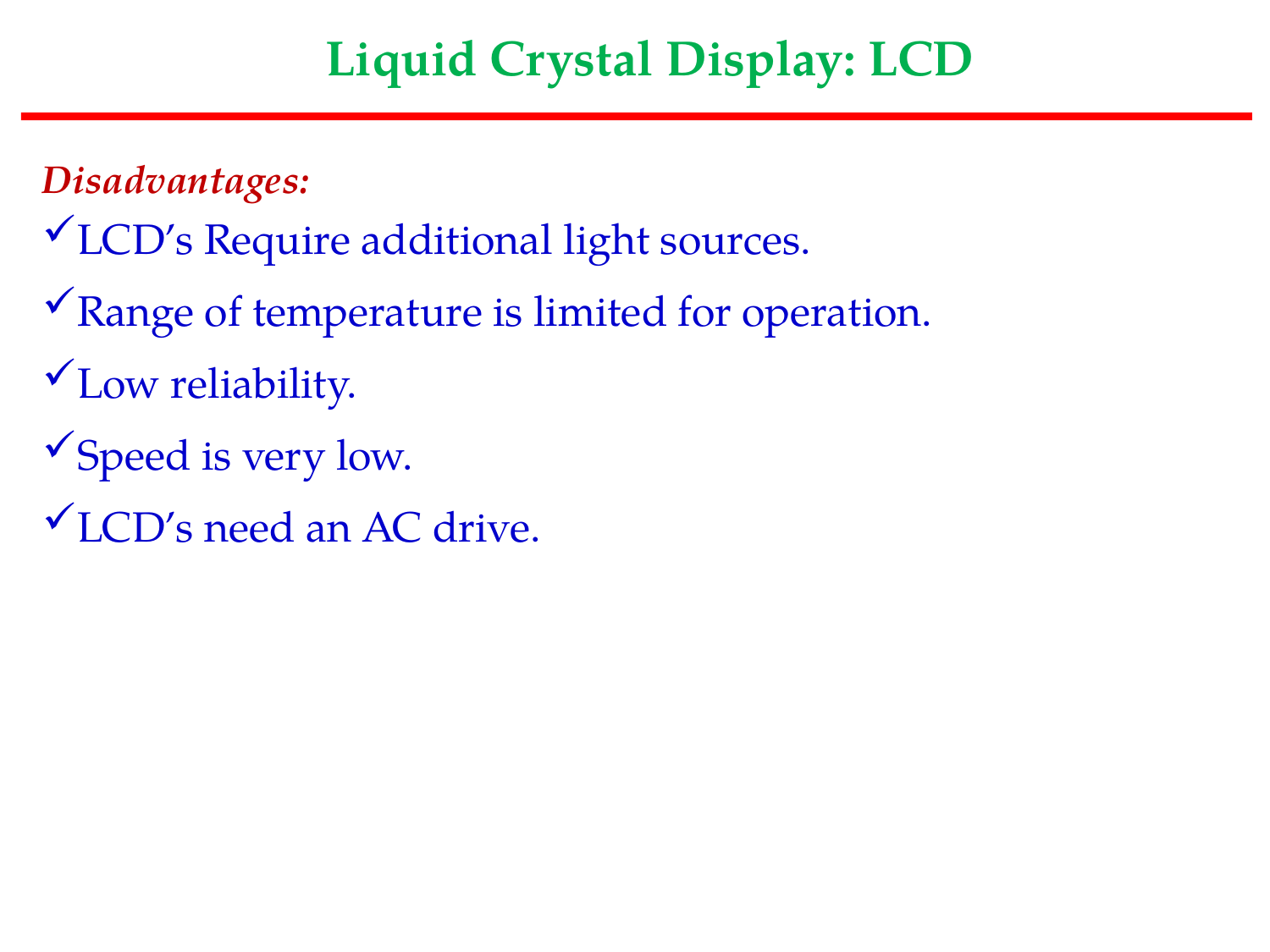

Liquid Crystal Display: LCD

Disadvantages:
LCD’s Require additional light sources.
Range of temperature is limited for operation.
Low reliability.
Speed is very low.
LCD’s need an AC drive.